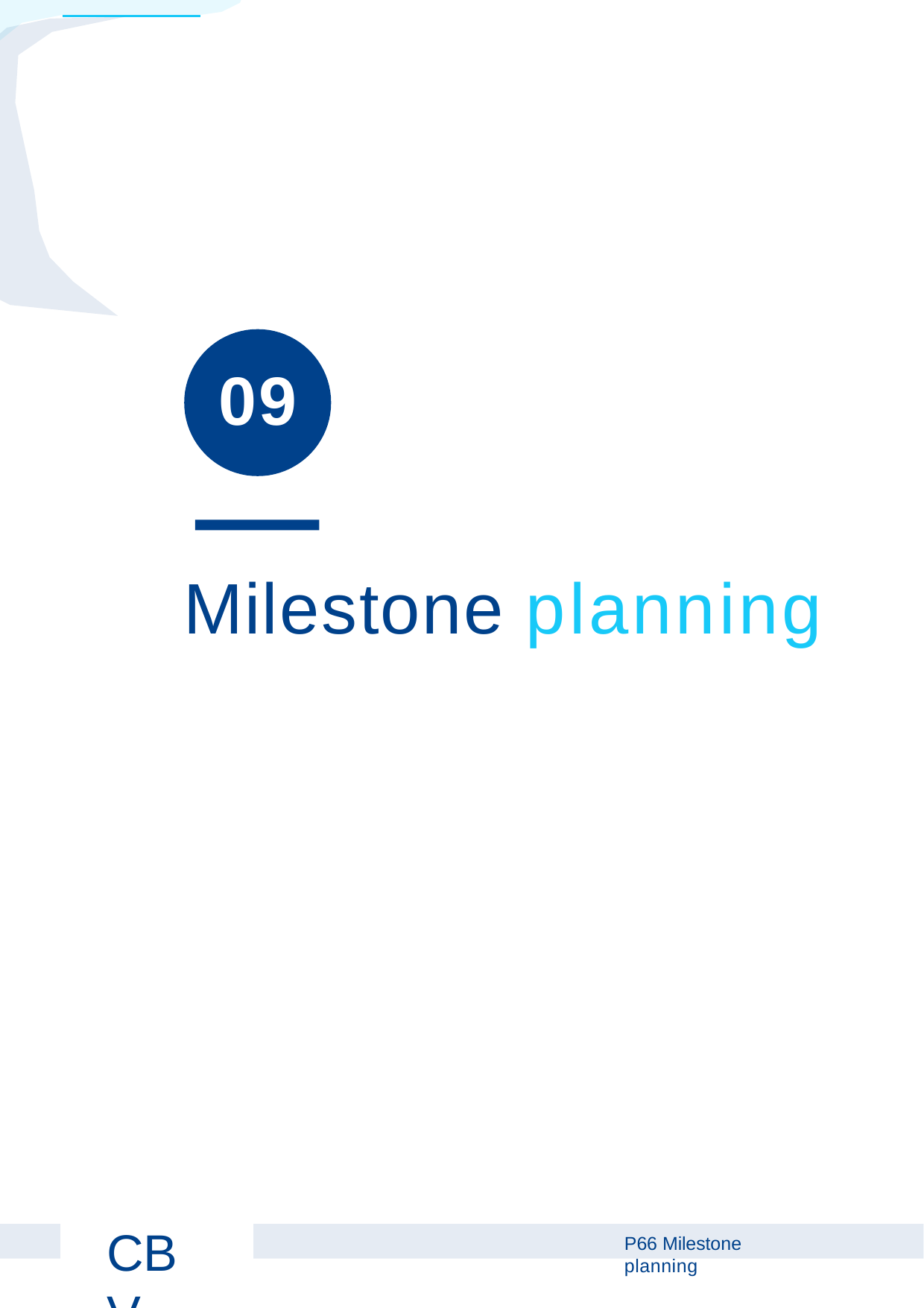

09

# Milestone planning
CBV
P66 Milestone planning